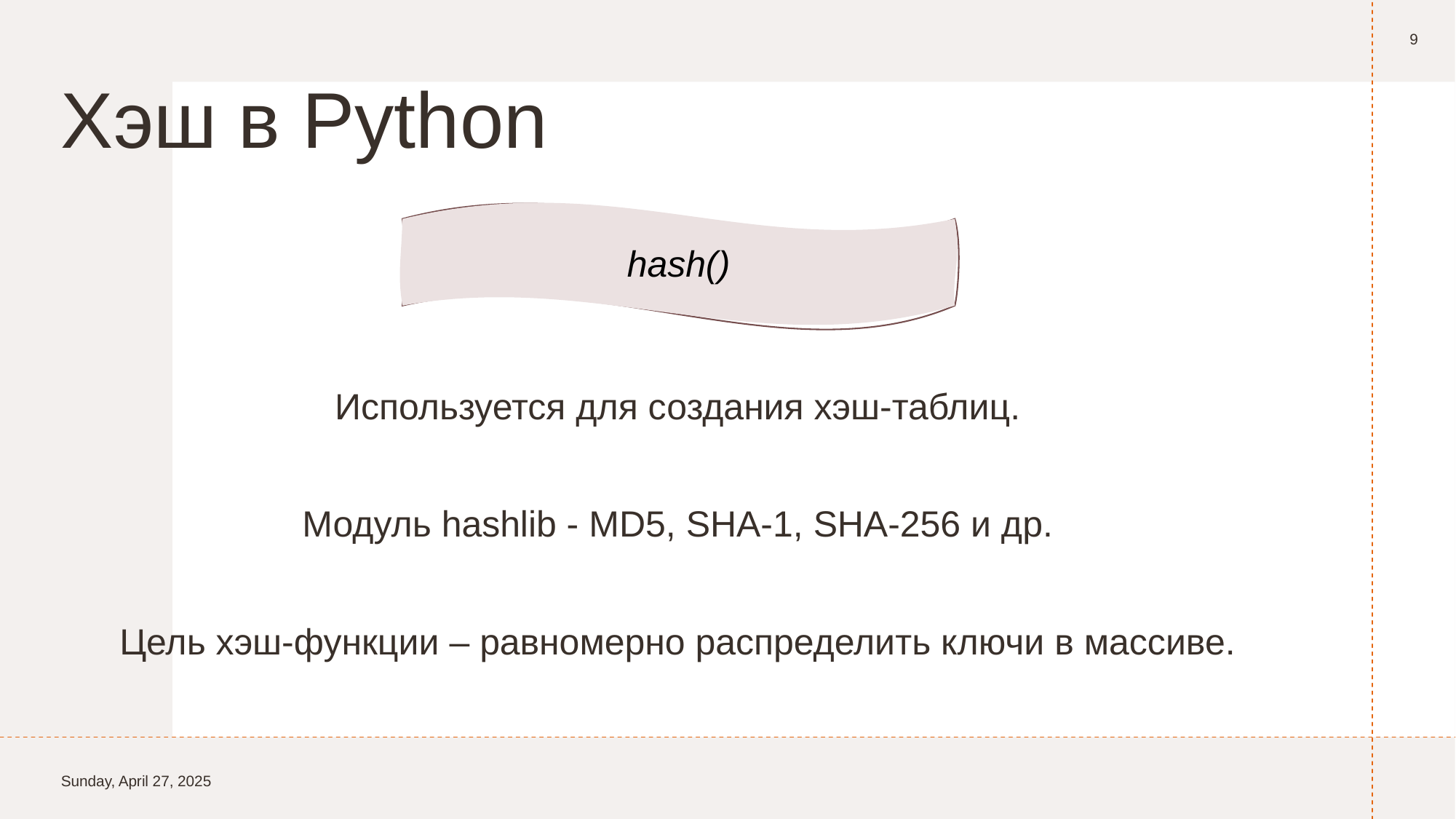

9
# Хэш в Python
hash()
Используется для создания хэш-таблиц.

Модуль hashlib - MD5, SHA-1, SHA-256 и др.

Цель хэш-функции – равномерно распределить ключи в массиве.
Sunday, April 27, 2025